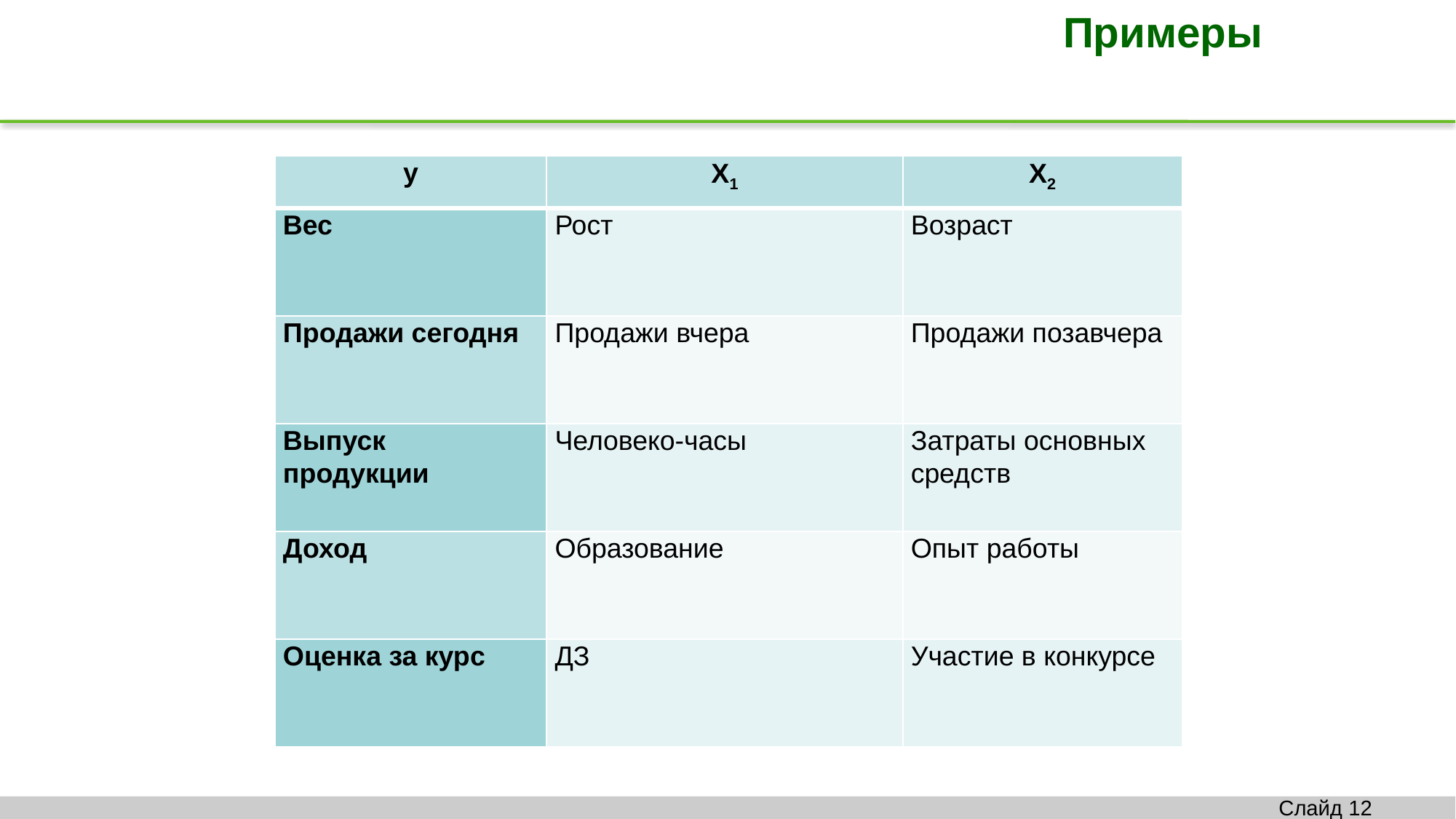

Примеры
| y | X1 | X2 |
| --- | --- | --- |
| Вес | Рост | Возраст |
| Продажи сегодня | Продажи вчера | Продажи позавчера |
| Выпуск продукции | Человеко-часы | Затраты основных средств |
| Доход | Образование | Опыт работы |
| Оценка за курс | ДЗ | Участие в конкурсе |